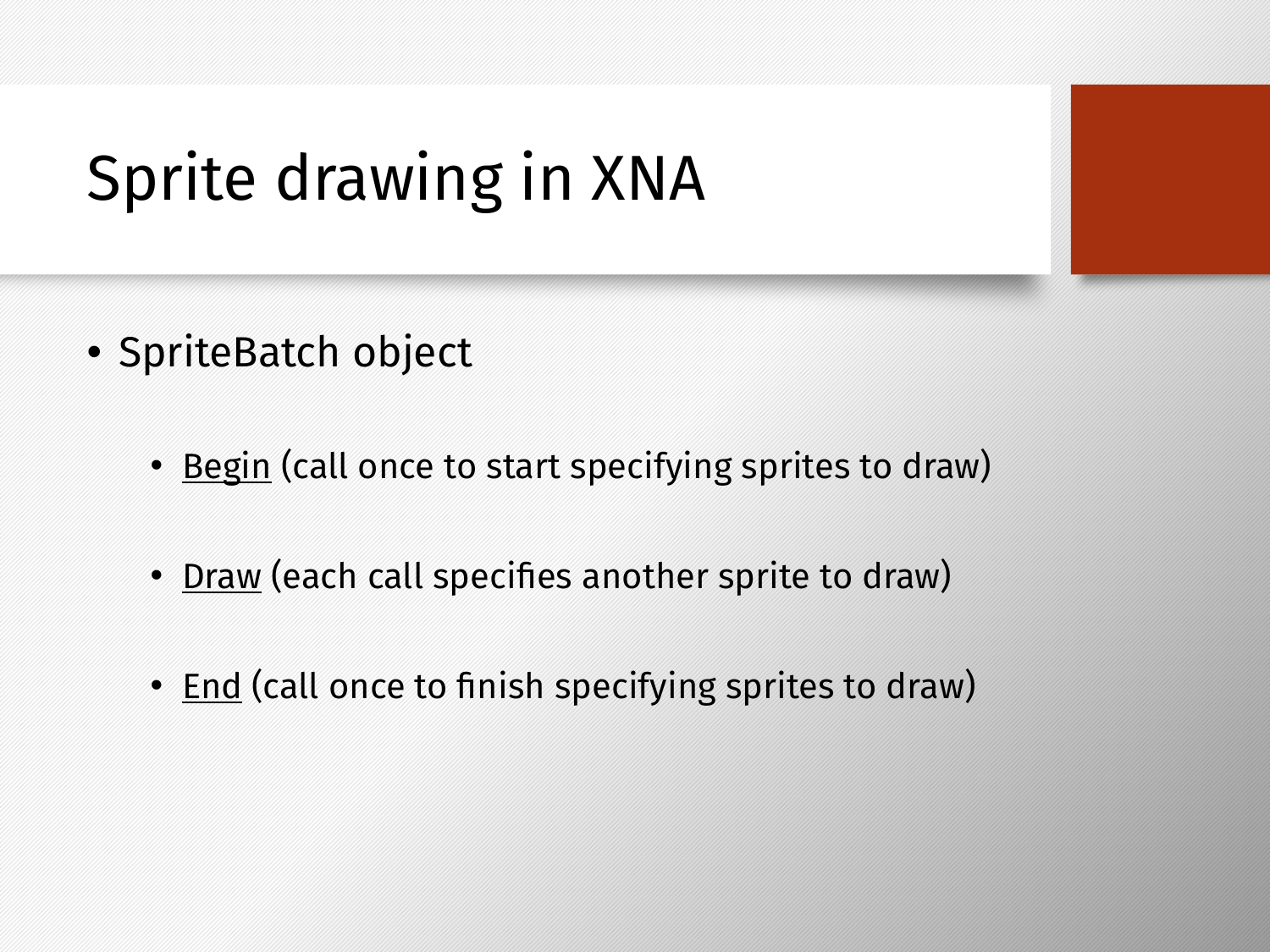

# Sprite drawing in XNA
SpriteBatch object

Begin (call once to start specifying sprites to draw)

Draw (each call specifies another sprite to draw)

End (call once to finish specifying sprites to draw)